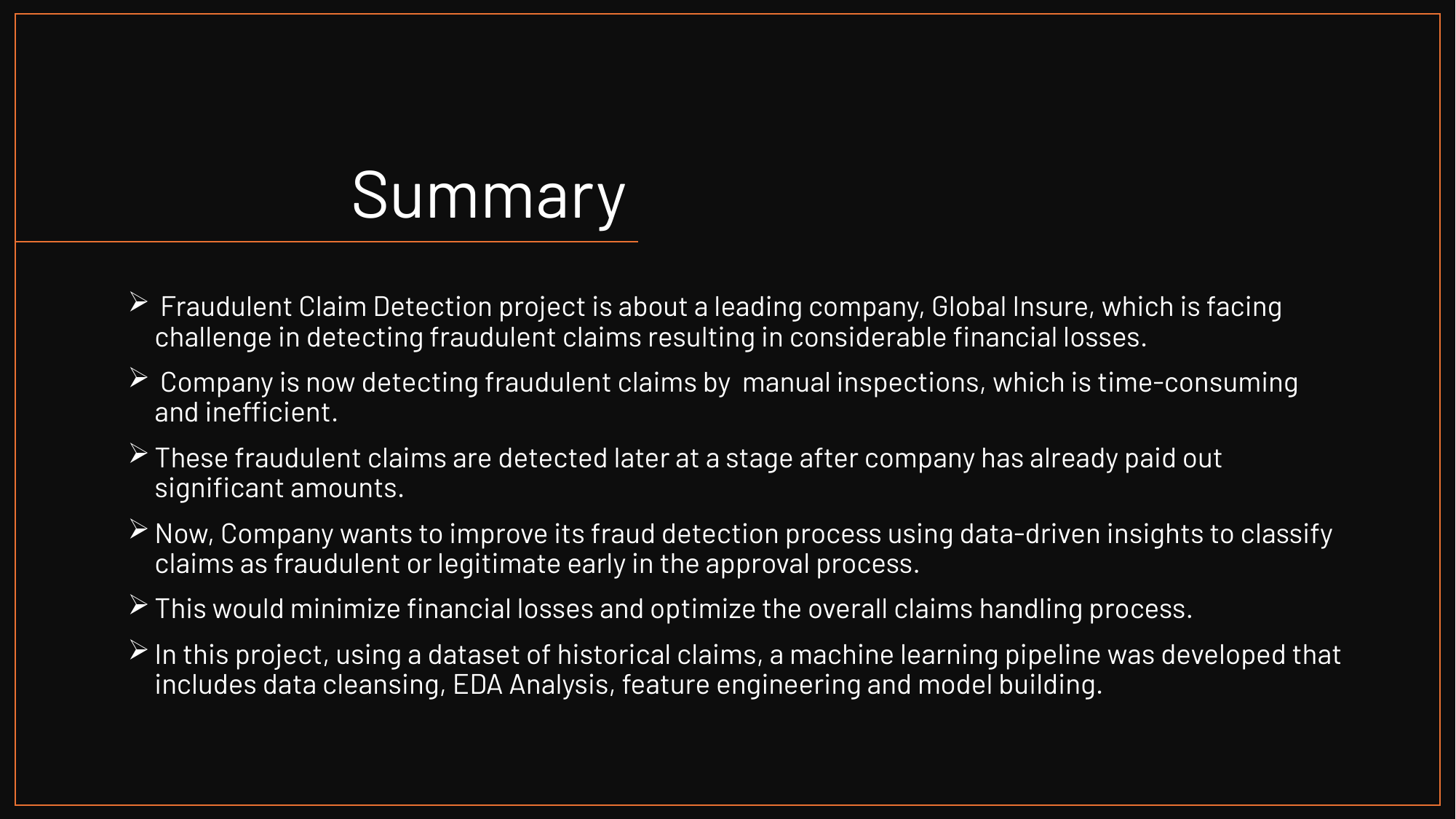

# Summary
 Fraudulent Claim Detection project is about a leading company, Global Insure, which is facing challenge in detecting fraudulent claims resulting in considerable financial losses.
 Company is now detecting fraudulent claims by  manual inspections, which is time-consuming and inefficient.
These fraudulent claims are detected later at a stage after company has already paid out significant amounts.
Now, Company wants to improve its fraud detection process using data-driven insights to classify claims as fraudulent or legitimate early in the approval process.
This would minimize financial losses and optimize the overall claims handling process.
In this project, using a dataset of historical claims, a machine learning pipeline was developed that includes data cleansing, EDA Analysis, feature engineering and model building.